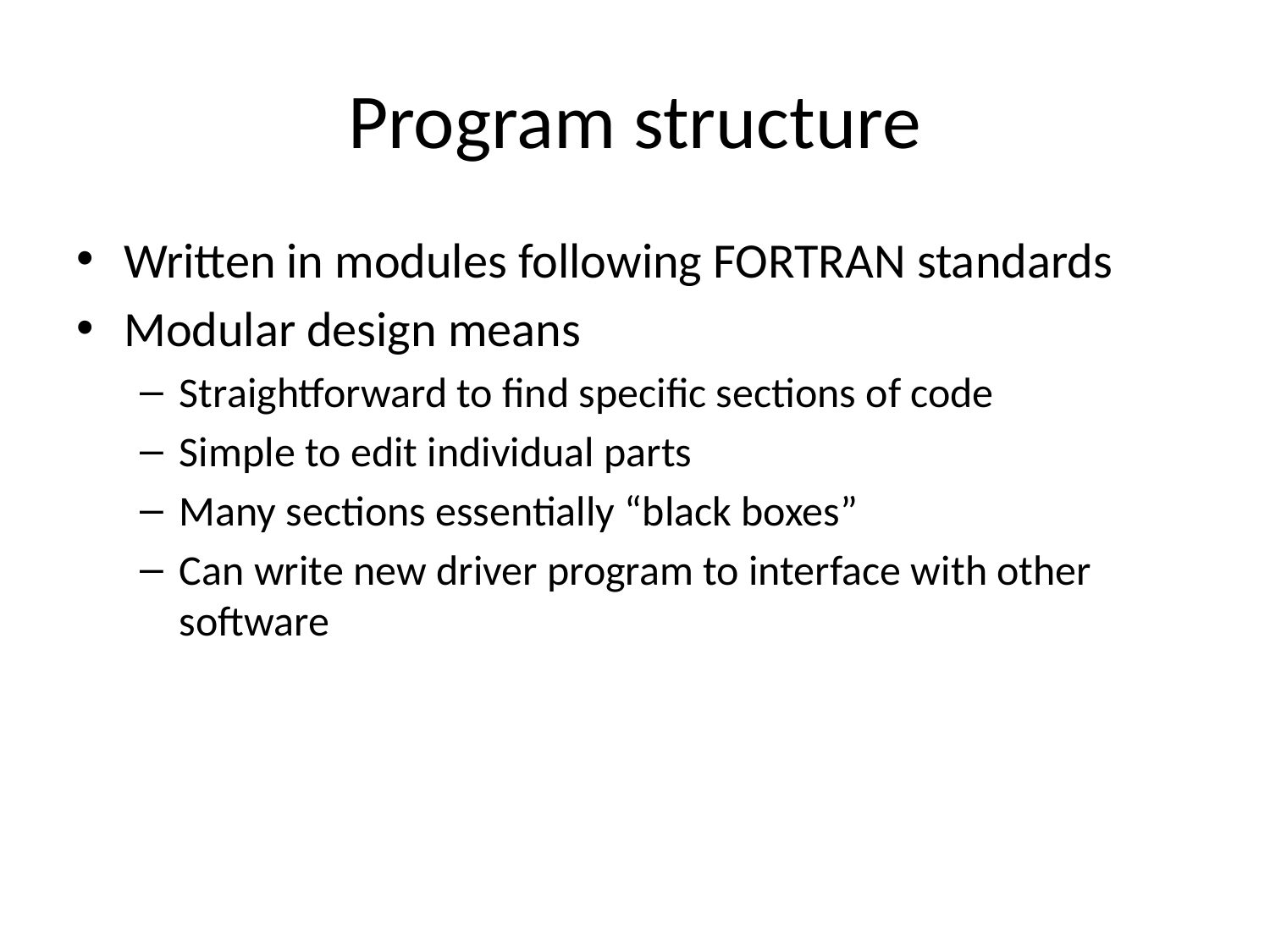

# Program structure
Written in modules following FORTRAN standards
Modular design means
Straightforward to find specific sections of code
Simple to edit individual parts
Many sections essentially “black boxes”
Can write new driver program to interface with other software